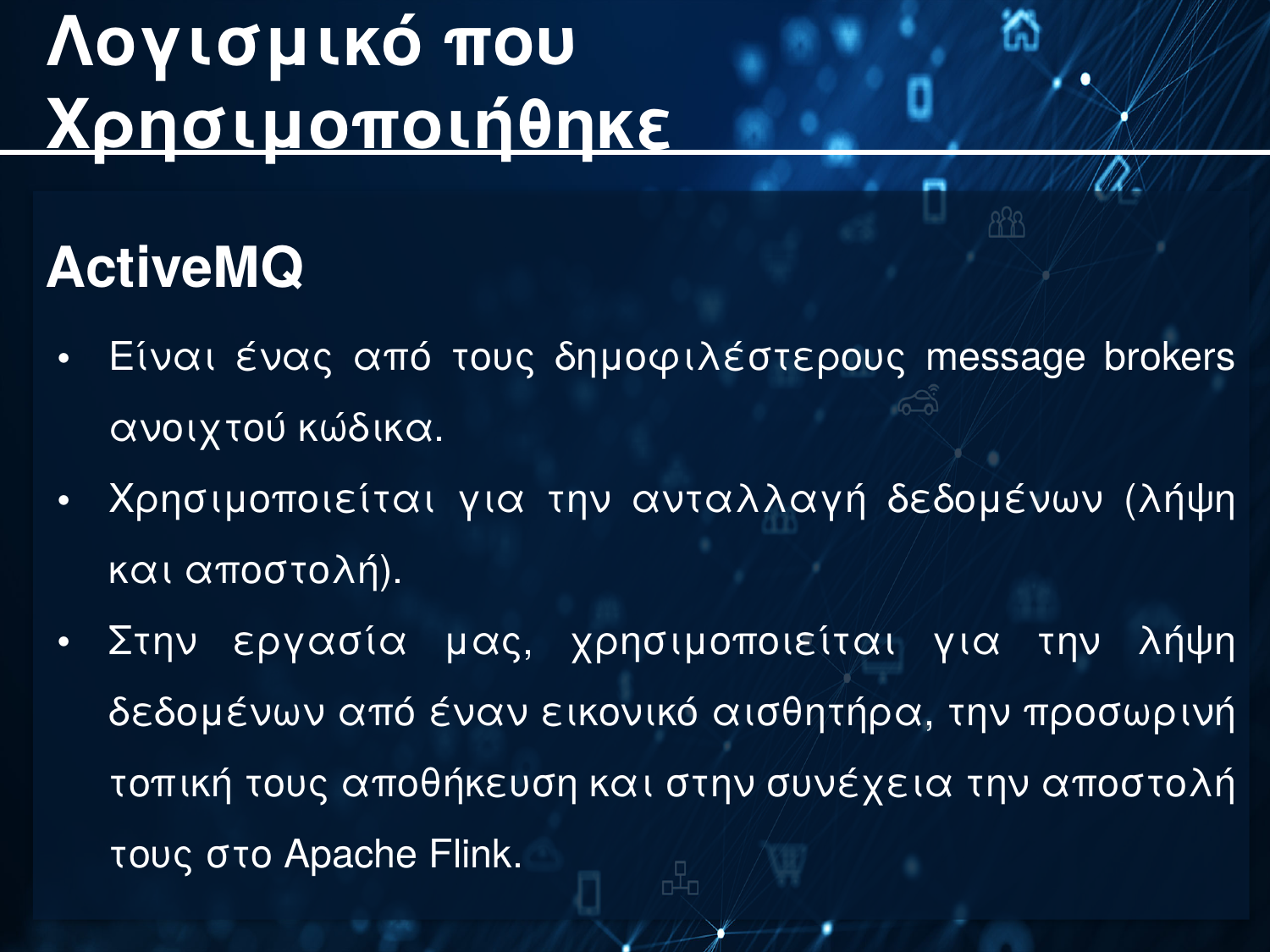

# Λογισμικό που Χρησιμοποιήθηκε
ActiveMQ
Είναι ένας από τους δημοφιλέστερους message brokers ανοιχτού κώδικα.
Χρησιμοποιείται για την ανταλλαγή δεδομένων (λήψη και αποστολή).
Στην εργασία μας, χρησιμοποιείται για την λήψη δεδομένων από έναν εικονικό αισθητήρα, την προσωρινή τοπική τους αποθήκευση και στην συνέχεια την αποστολή τους στο Apache Flink.